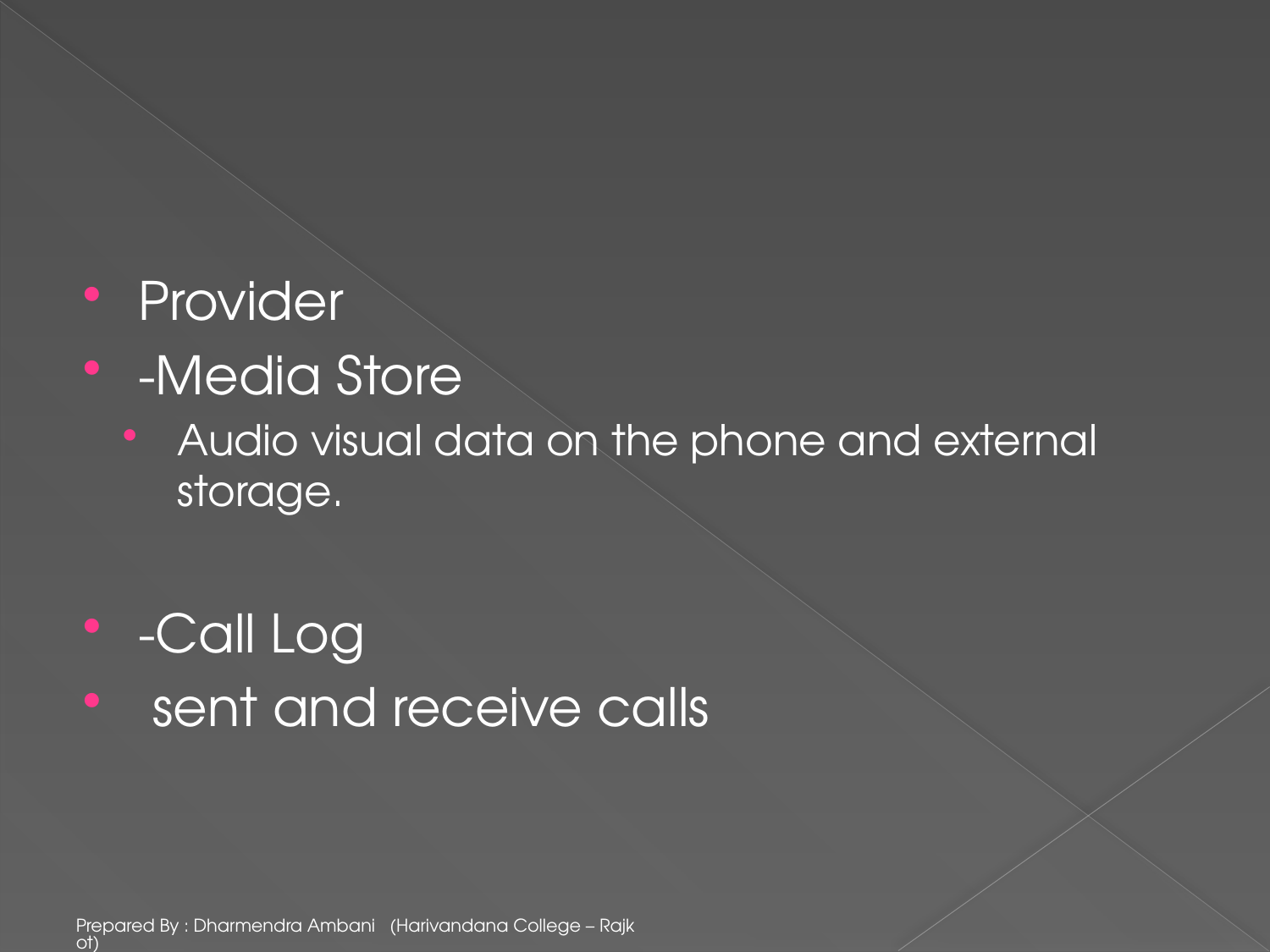

#
Provider
-Media Store
Audio visual data on the phone and external storage.

-Call Log
 sent and receive calls

Prepared By : Dharmendra Ambani   (Harivandana College – Rajkot)